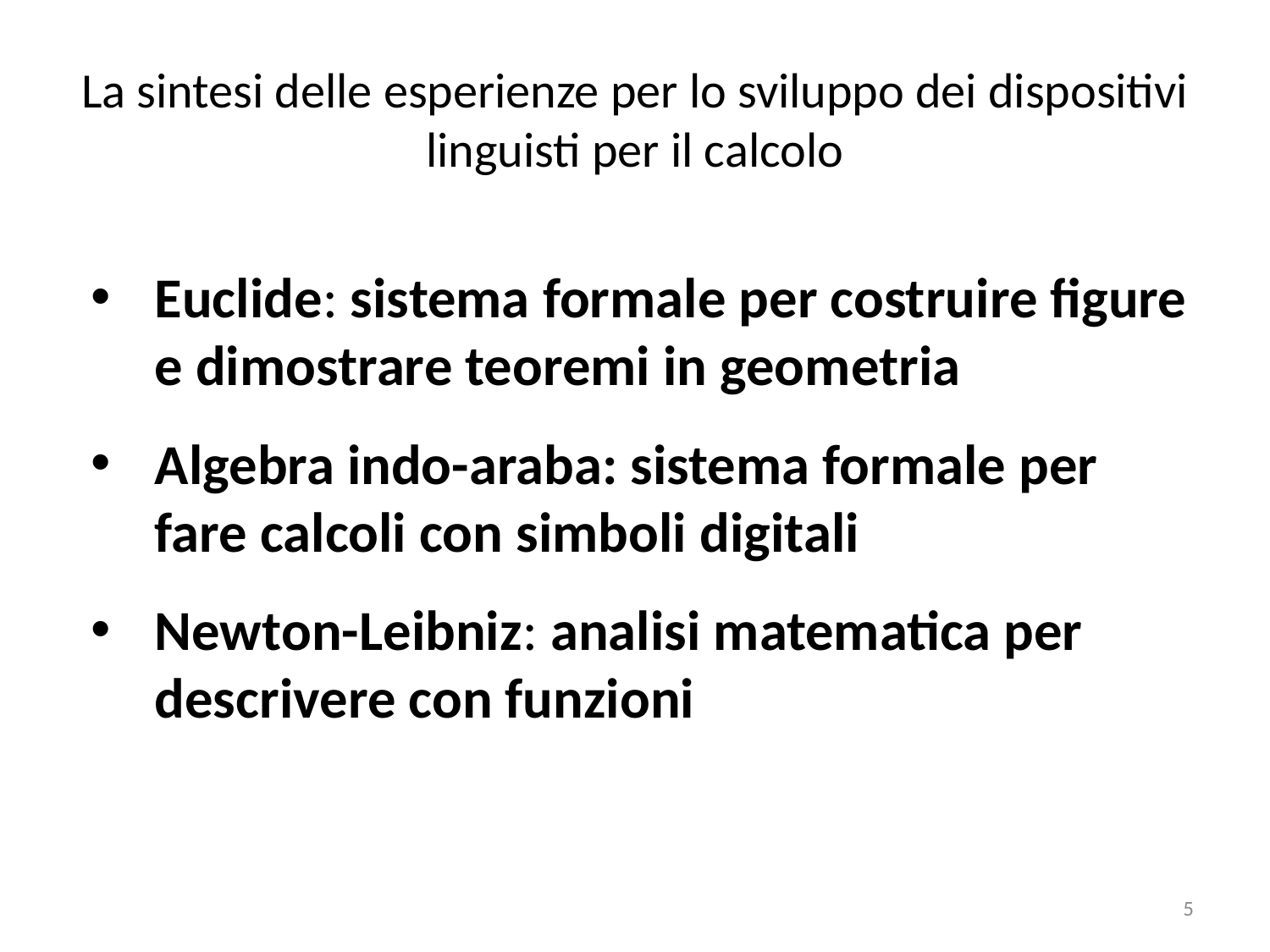

# La sintesi delle esperienze per lo sviluppo dei dispositivi linguisti per il calcolo

Euclide: sistema formale per costruire figure e dimostrare teoremi in geometria

Algebra indo-araba: sistema formale per fare calcoli con simboli digitali

Newton-Leibniz: analisi matematica per descrivere con funzioni
5